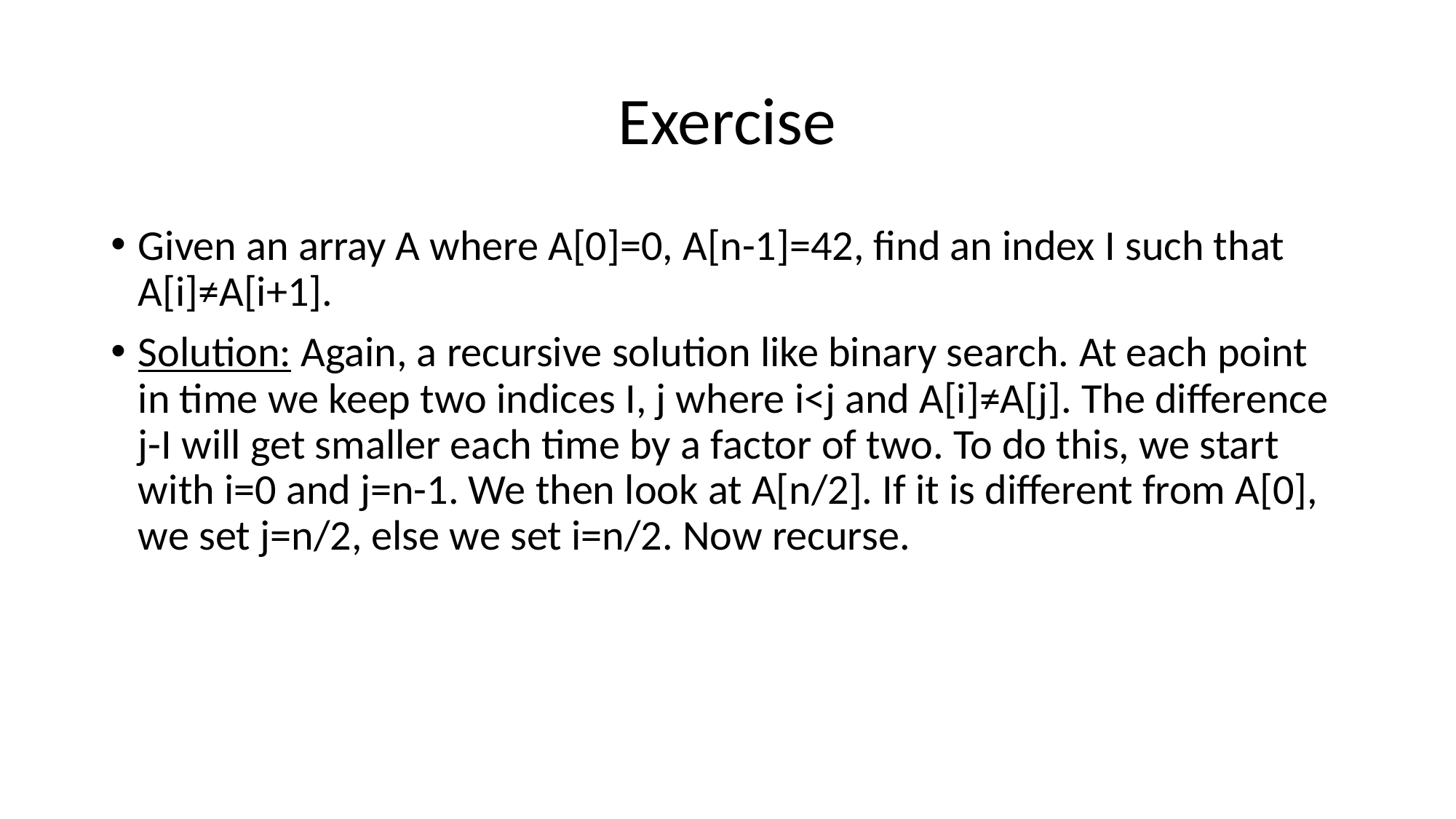

# Exercise
Given an array A where A[0]=0, A[n-1]=42, find an index I such that A[i]≠A[i+1].
Solution: Again, a recursive solution like binary search. At each point in time we keep two indices I, j where i<j and A[i]≠A[j]. The difference j-I will get smaller each time by a factor of two. To do this, we start with i=0 and j=n-1. We then look at A[n/2]. If it is different from A[0], we set j=n/2, else we set i=n/2. Now recurse.